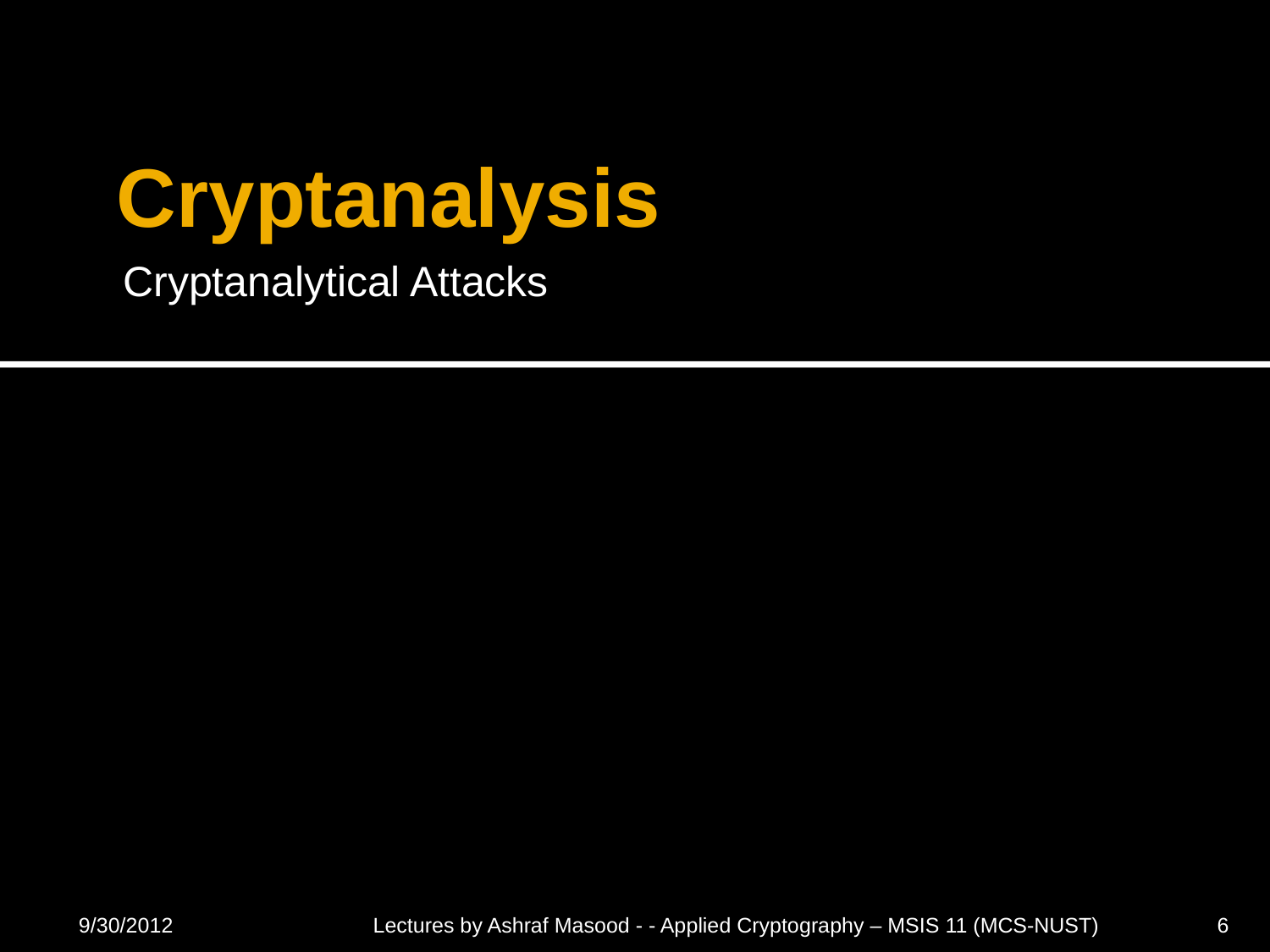

# Cryptanalysis
Cryptanalytical Attacks
9/30/2012
Lectures by Ashraf Masood - - Applied Cryptography – MSIS 11 (MCS-NUST)
6